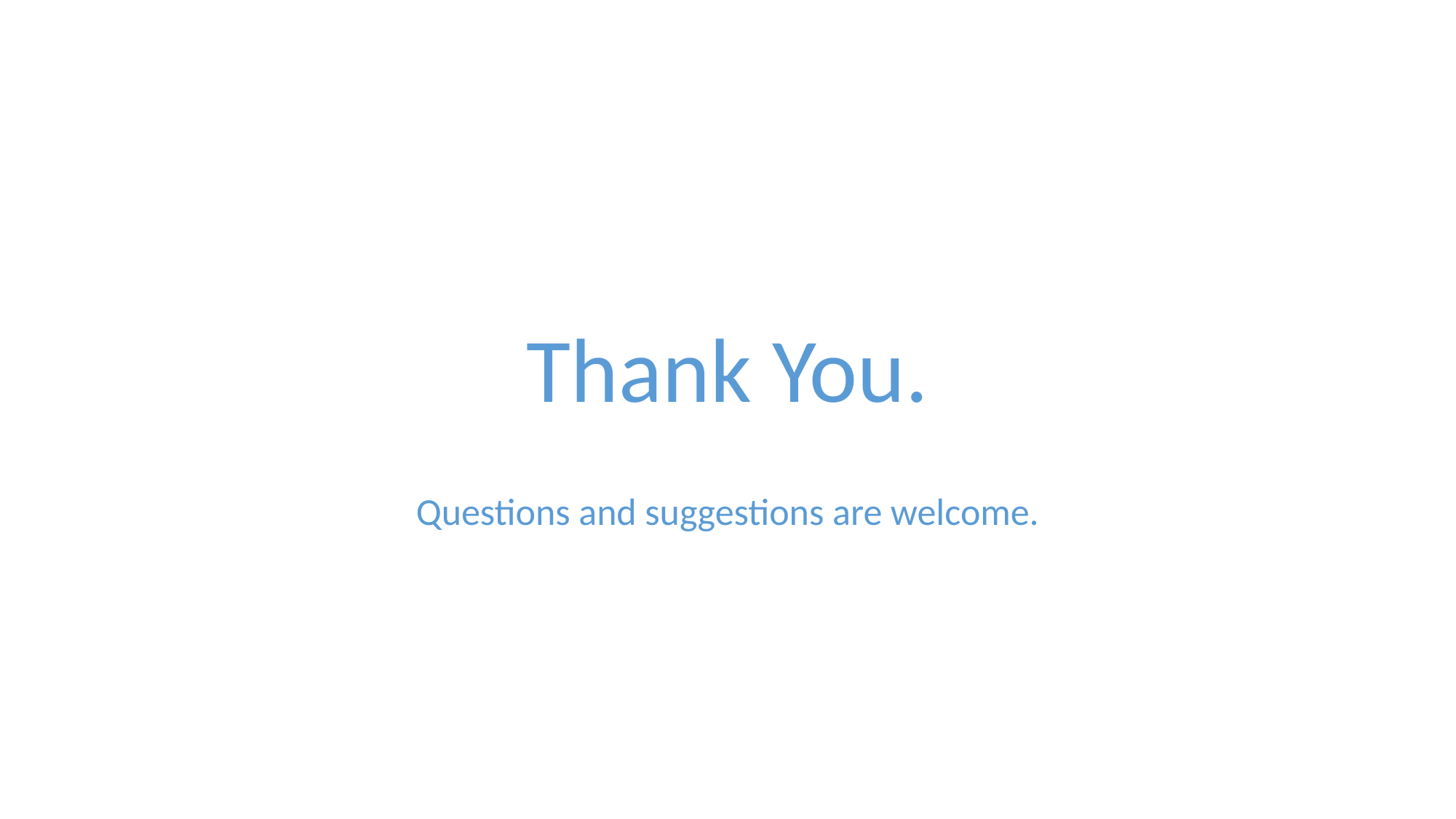

Thank You.
Questions and suggestions are welcome.